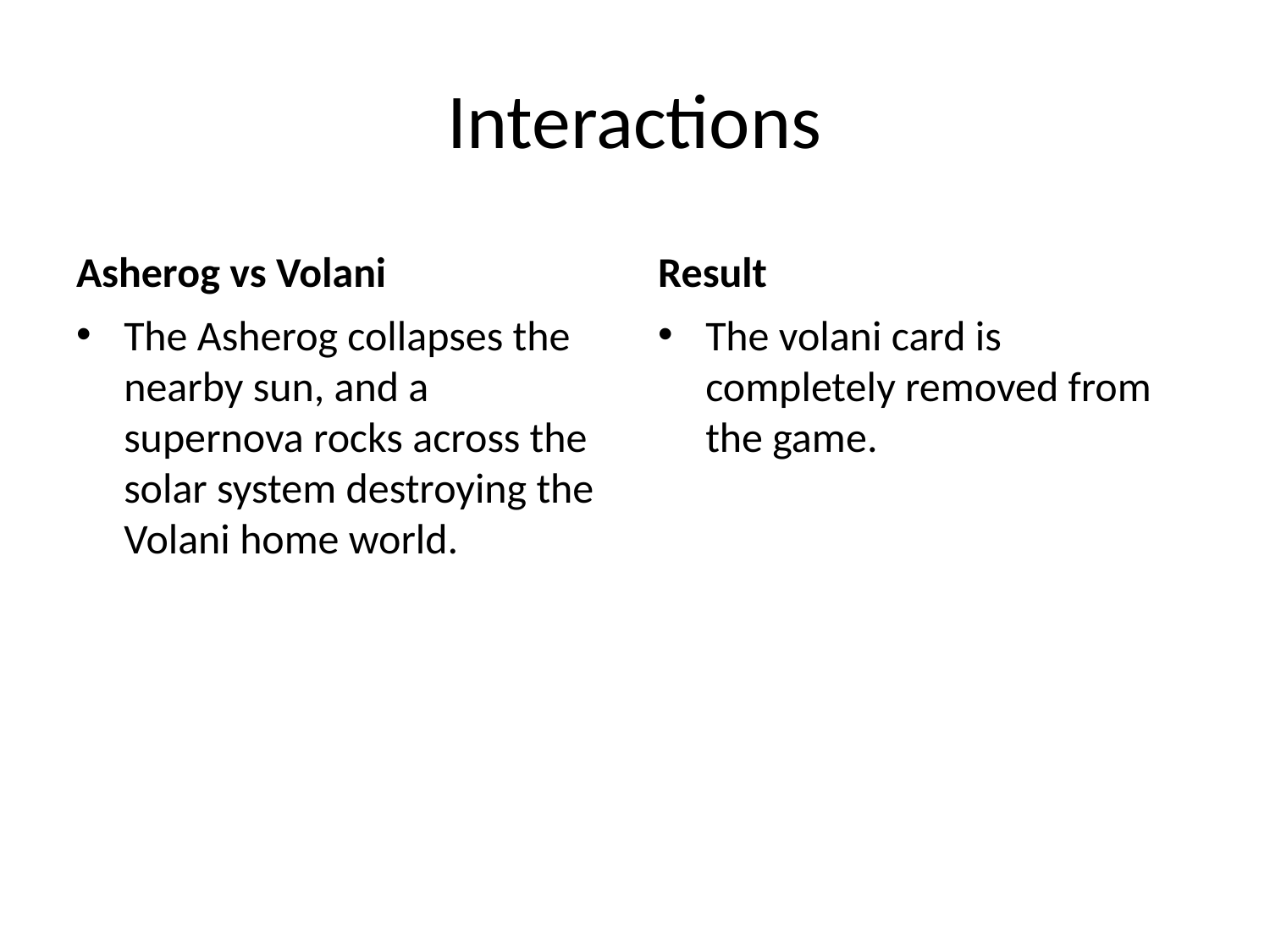

# Interactions
Asherog vs Volani
Result
The Asherog collapses the nearby sun, and a supernova rocks across the solar system destroying the Volani home world.
The volani card is completely removed from the game.